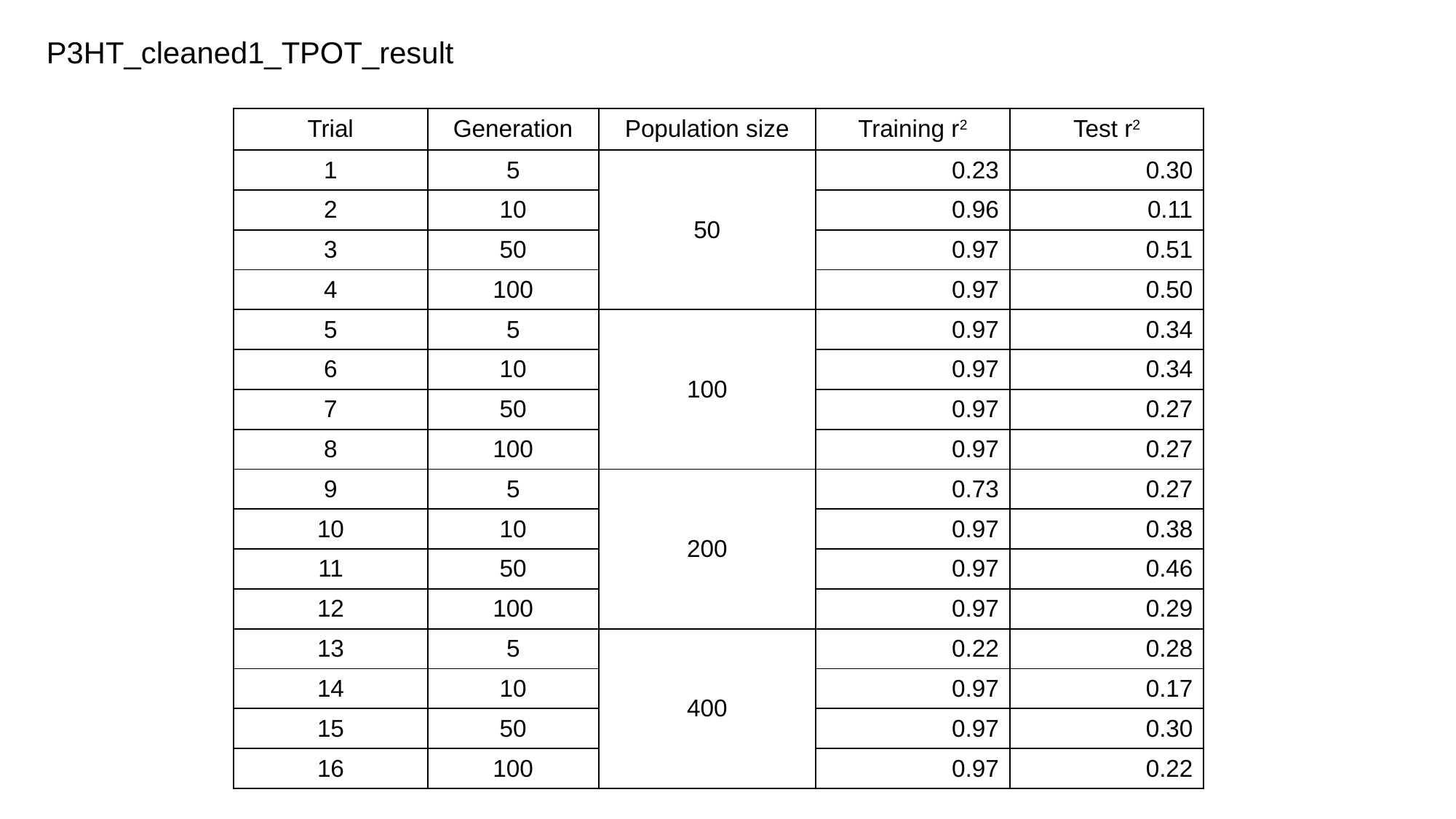

P3HT_cleaned1_TPOT_result
| Trial | Generation | Population size | Training r2 | Test r2 |
| --- | --- | --- | --- | --- |
| 1 | 5 | 50 | 0.23 | 0.30 |
| 2 | 10 |  | 0.96 | 0.11 |
| 3 | 50 |  | 0.97 | 0.51 |
| 4 | 100 |  | 0.97 | 0.50 |
| 5 | 5 | 100 | 0.97 | 0.34 |
| 6 | 10 |  | 0.97 | 0.34 |
| 7 | 50 |  | 0.97 | 0.27 |
| 8 | 100 |  | 0.97 | 0.27 |
| 9 | 5 | 200 | 0.73 | 0.27 |
| 10 | 10 |  | 0.97 | 0.38 |
| 11 | 50 |  | 0.97 | 0.46 |
| 12 | 100 |  | 0.97 | 0.29 |
| 13 | 5 | 400 | 0.22 | 0.28 |
| 14 | 10 |  | 0.97 | 0.17 |
| 15 | 50 |  | 0.97 | 0.30 |
| 16 | 100 |  | 0.97 | 0.22 |